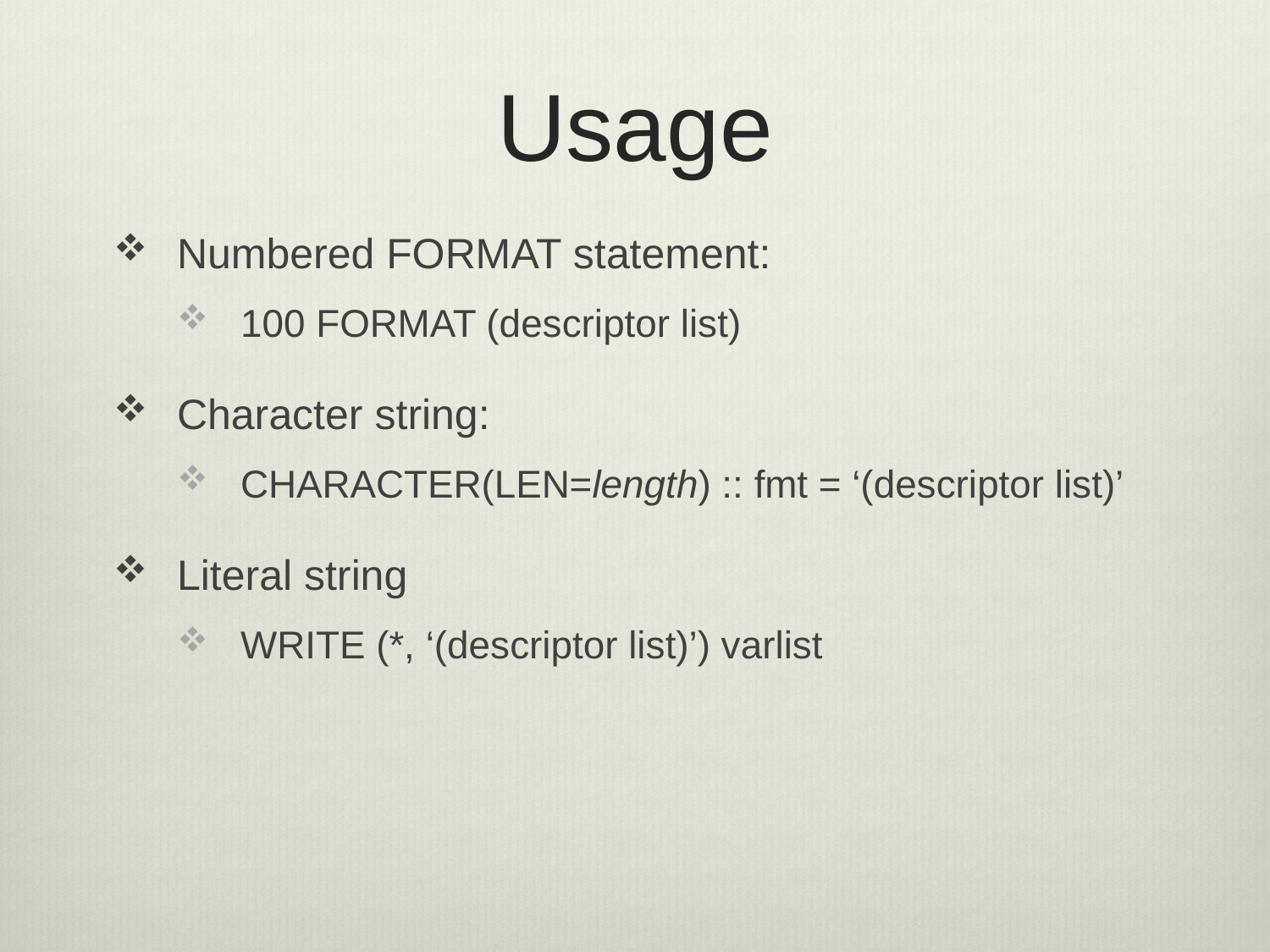

# Usage
Numbered FORMAT statement:
100 FORMAT (descriptor list)
Character string:
CHARACTER(LEN=length) :: fmt = ‘(descriptor list)’
Literal string
WRITE (*, ‘(descriptor list)’) varlist